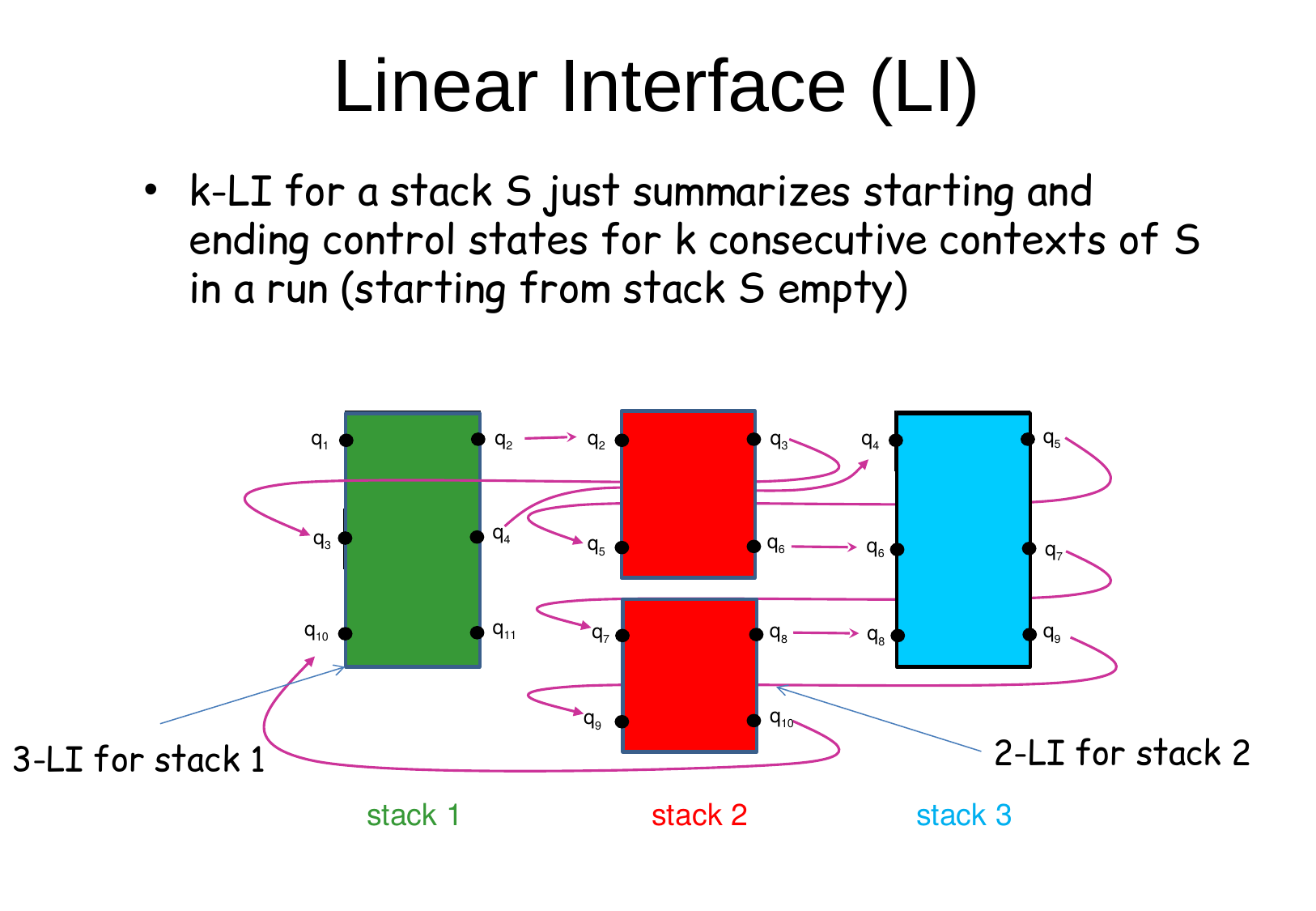

# Linear Interface (LI)
k-LI for a stack S just summarizes starting and ending control states for k consecutive contexts of S in a run (starting from stack S empty)
g1

r1
b1

q5
q1
q2
q2
q3
q4

g2

r2
q4
b2

q3

q6
q5
q6
q7

g3

r3
b3

q11
q10
q8
q9
q7
q8

r4

q10
q9

2-LI for stack 2
3-LI for stack 1
stack 1
stack 2
stack 3